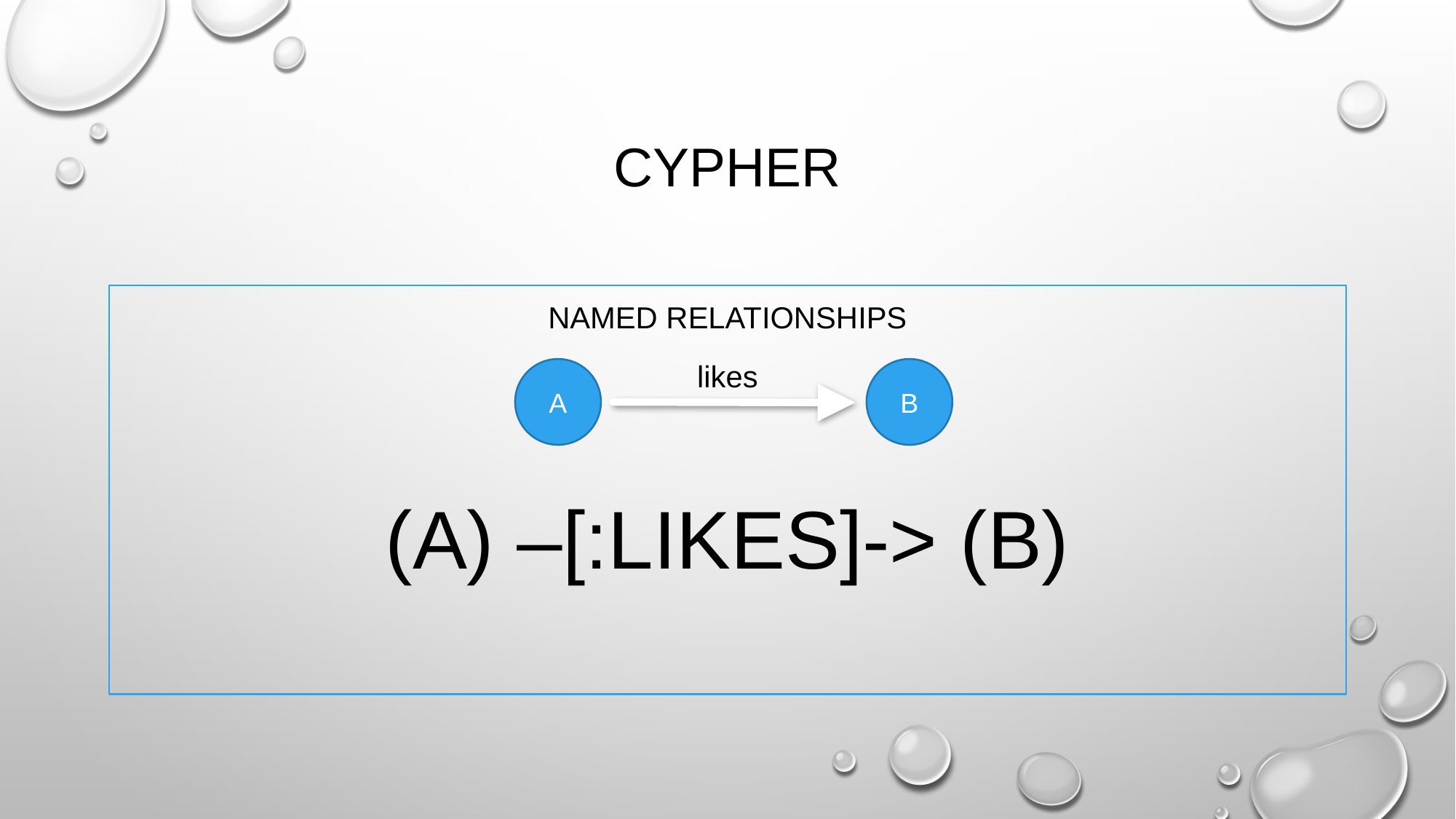

# Cypher
Named RELAtionships
likes

(A) –[:LIKES]-> (b)

A
B